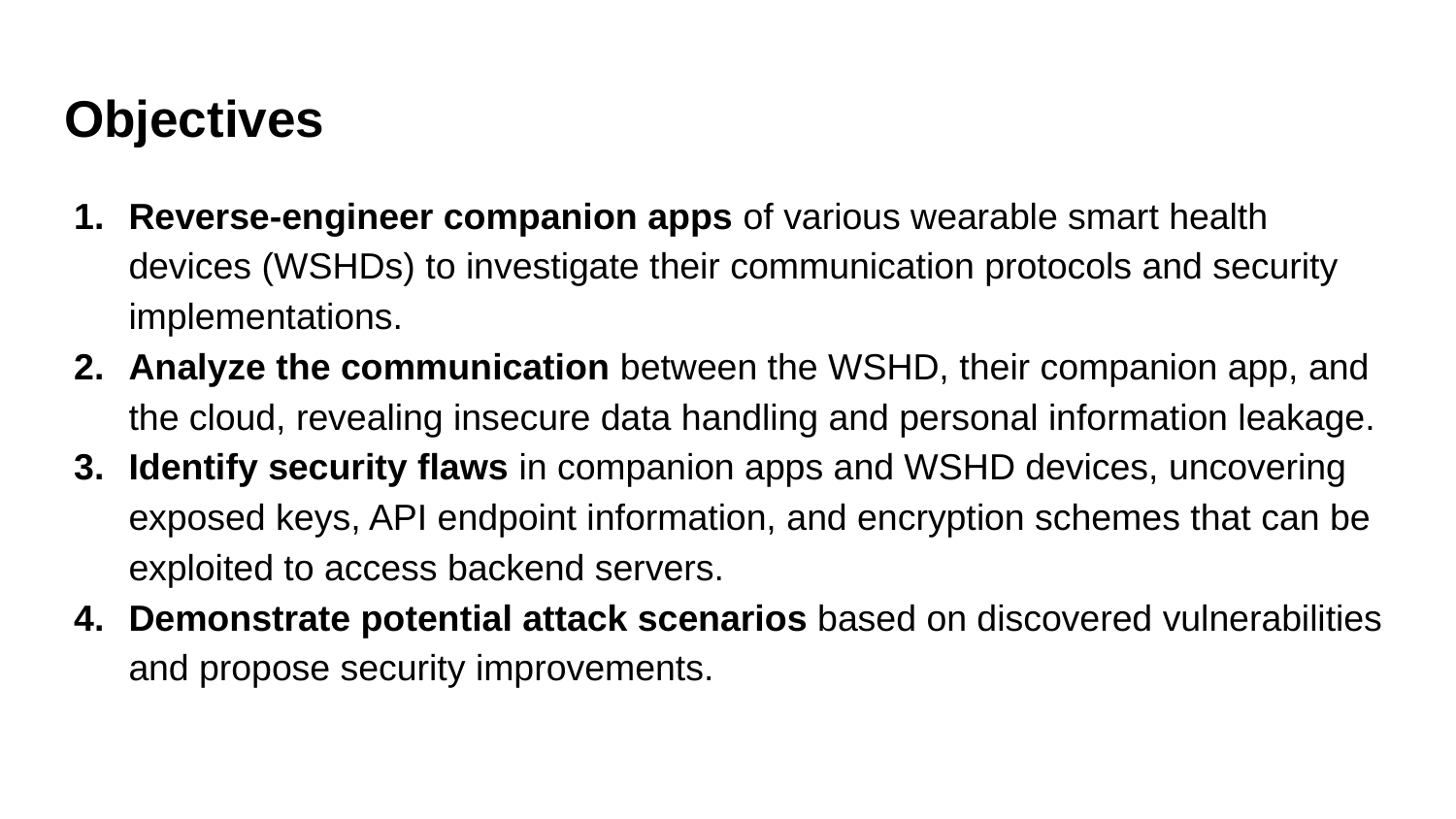

# Objectives
Reverse-engineer companion apps of various wearable smart health devices (WSHDs) to investigate their communication protocols and security implementations.
Analyze the communication between the WSHD, their companion app, and the cloud, revealing insecure data handling and personal information leakage.
Identify security flaws in companion apps and WSHD devices, uncovering exposed keys, API endpoint information, and encryption schemes that can be exploited to access backend servers.
Demonstrate potential attack scenarios based on discovered vulnerabilities and propose security improvements.